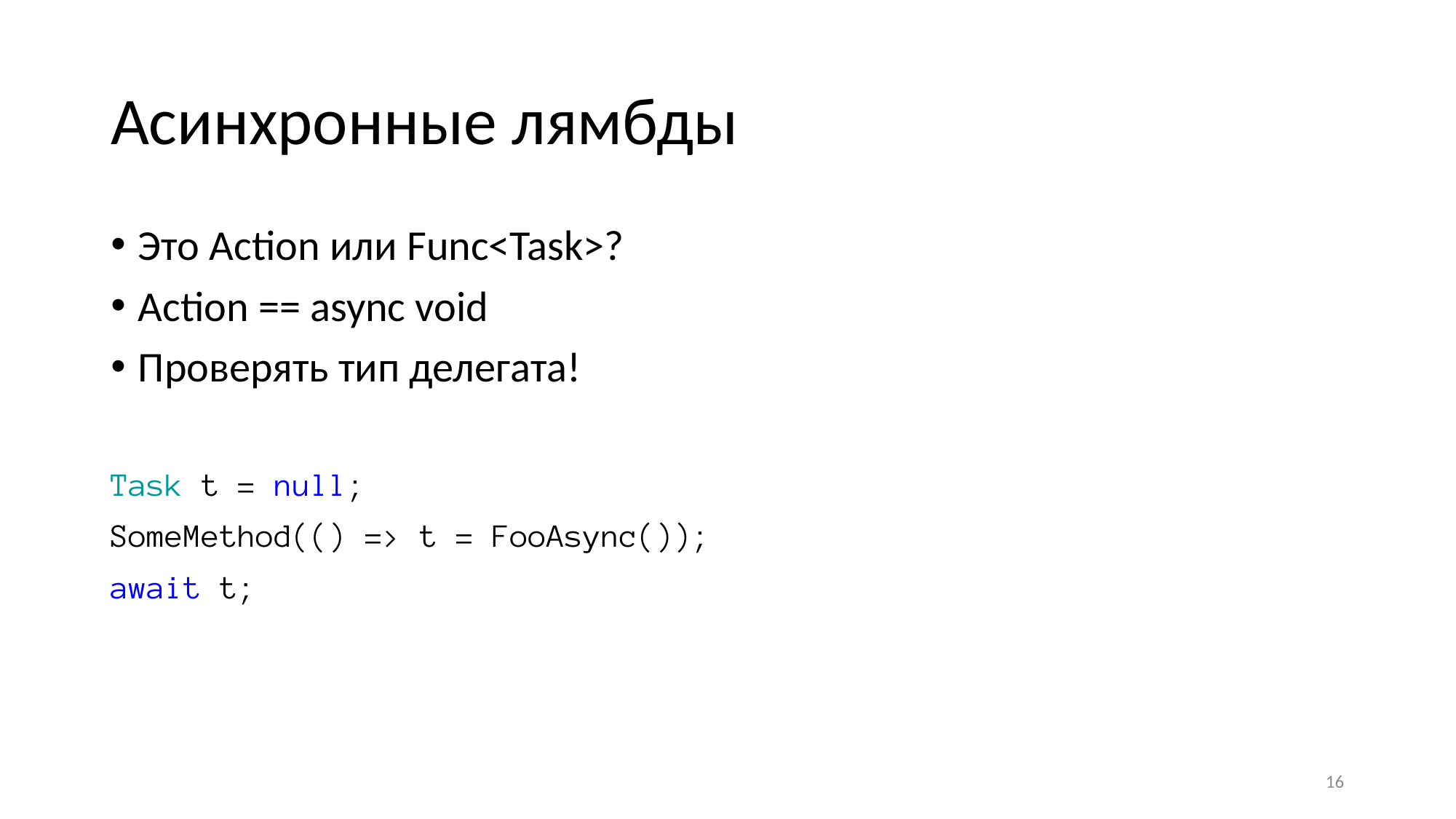

# Асинхронные лямбды
Это Action или Func<Task>?
Action == async void
Проверять тип делегата!

Task t = null;
SomeMethod(() => t = FooAsync());
await t;

16